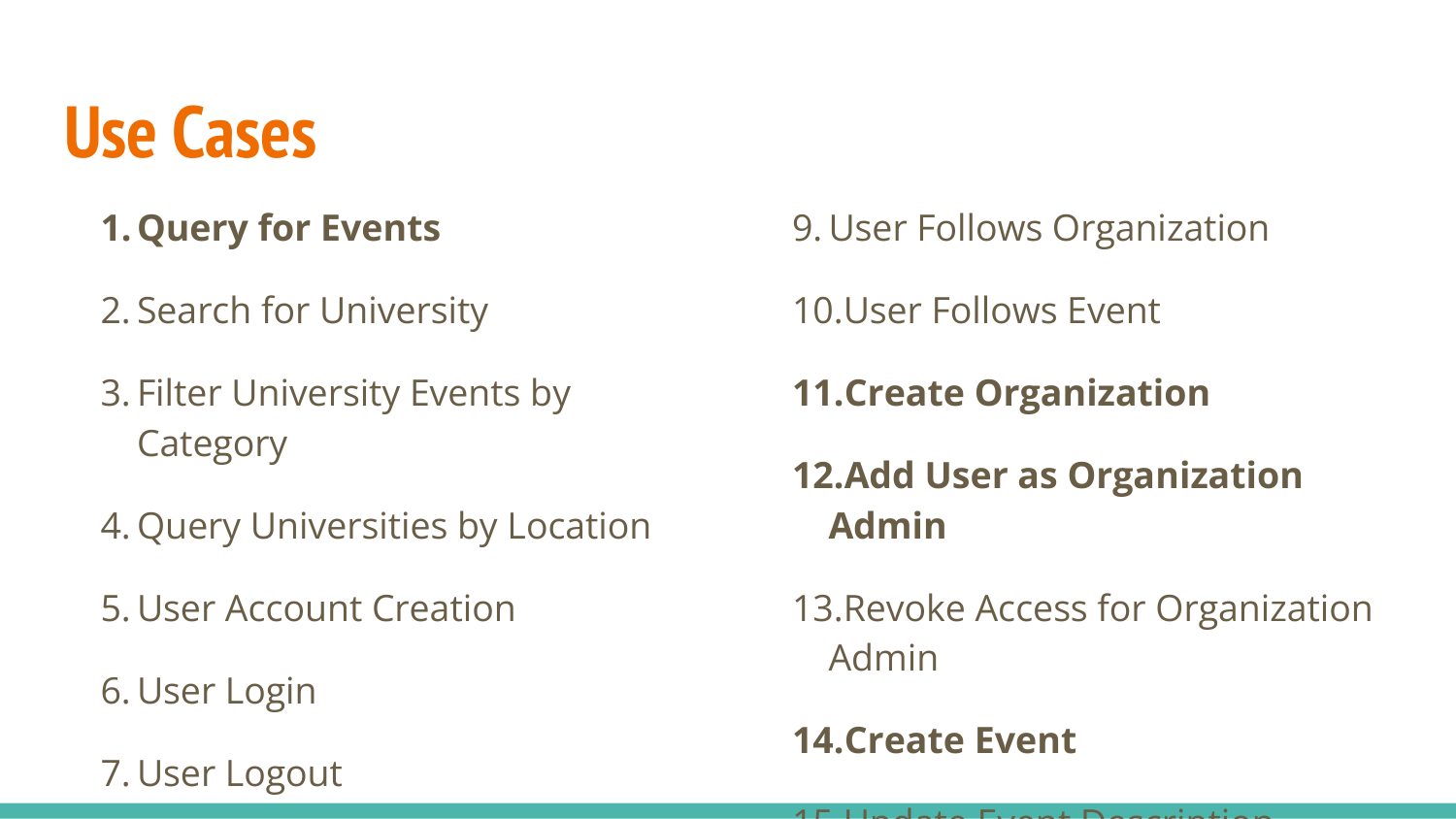

# Use Cases
Query for Events
Search for University
Filter University Events by Category
Query Universities by Location
User Account Creation
User Login
User Logout
Query Information for Profile
User Follows Organization
User Follows Event
Create Organization
Add User as Organization Admin
Revoke Access for Organization Admin
Create Event
Update Event Description
Delete Event